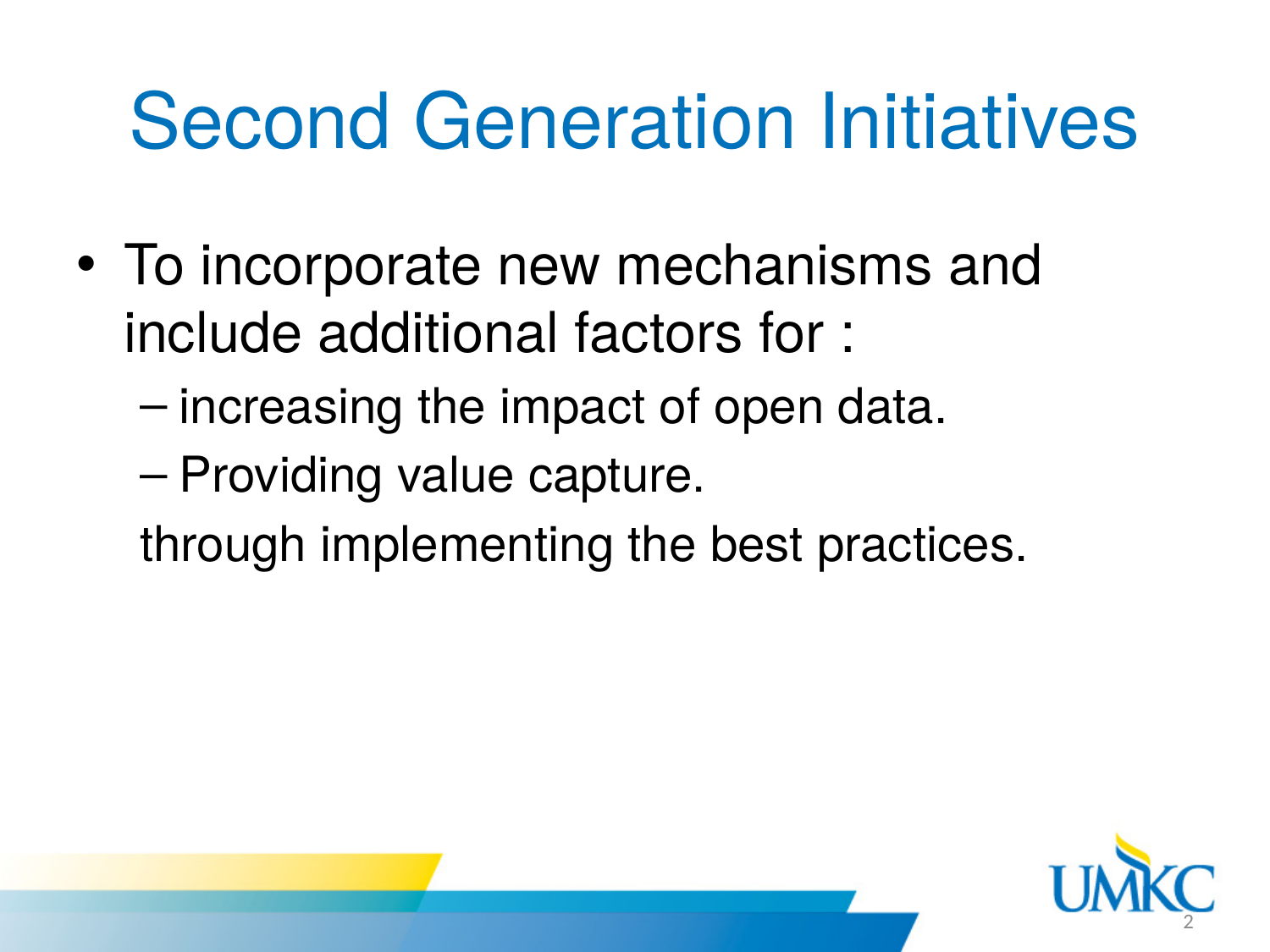

# Second Generation Initiatives
To incorporate new mechanisms and include additional factors for :
increasing the impact of open data.
Providing value capture.
through implementing the best practices.

2